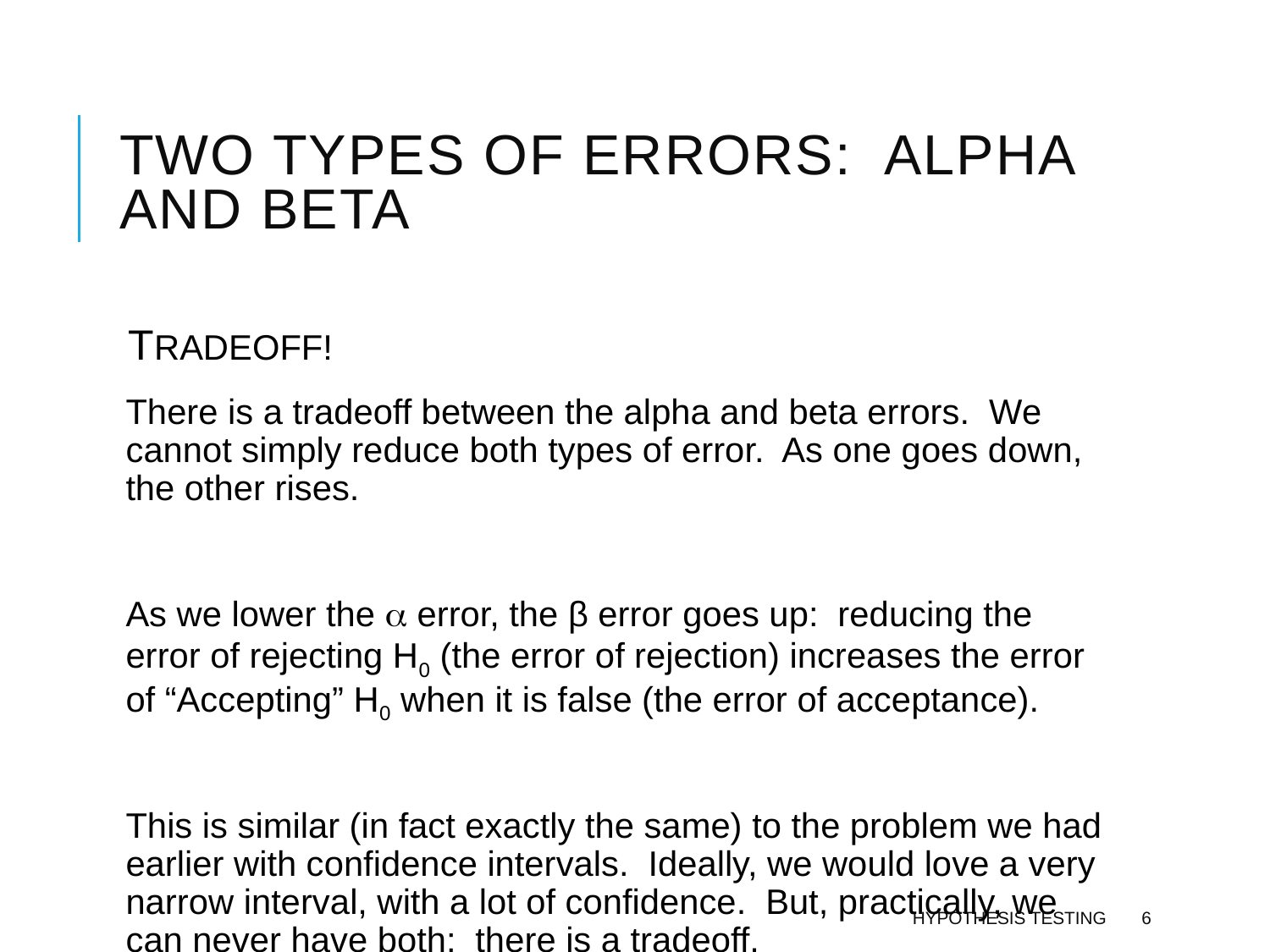

# Two Types of Errors:  Alpha and Beta
TRADEOFF!
There is a tradeoff between the alpha and beta errors.  We cannot simply reduce both types of error.  As one goes down, the other rises.

As we lower the α error, the β error goes up:  reducing the error of rejecting H0 (the error of rejection) increases the error of “Accepting” H0 when it is false (the error of acceptance).

This is similar (in fact exactly the same) to the problem we had earlier with confidence intervals.  Ideally, we would love a very narrow interval, with a lot of confidence.  But, practically, we can never have both:  there is a tradeoff.
Hypothesis Testing
6